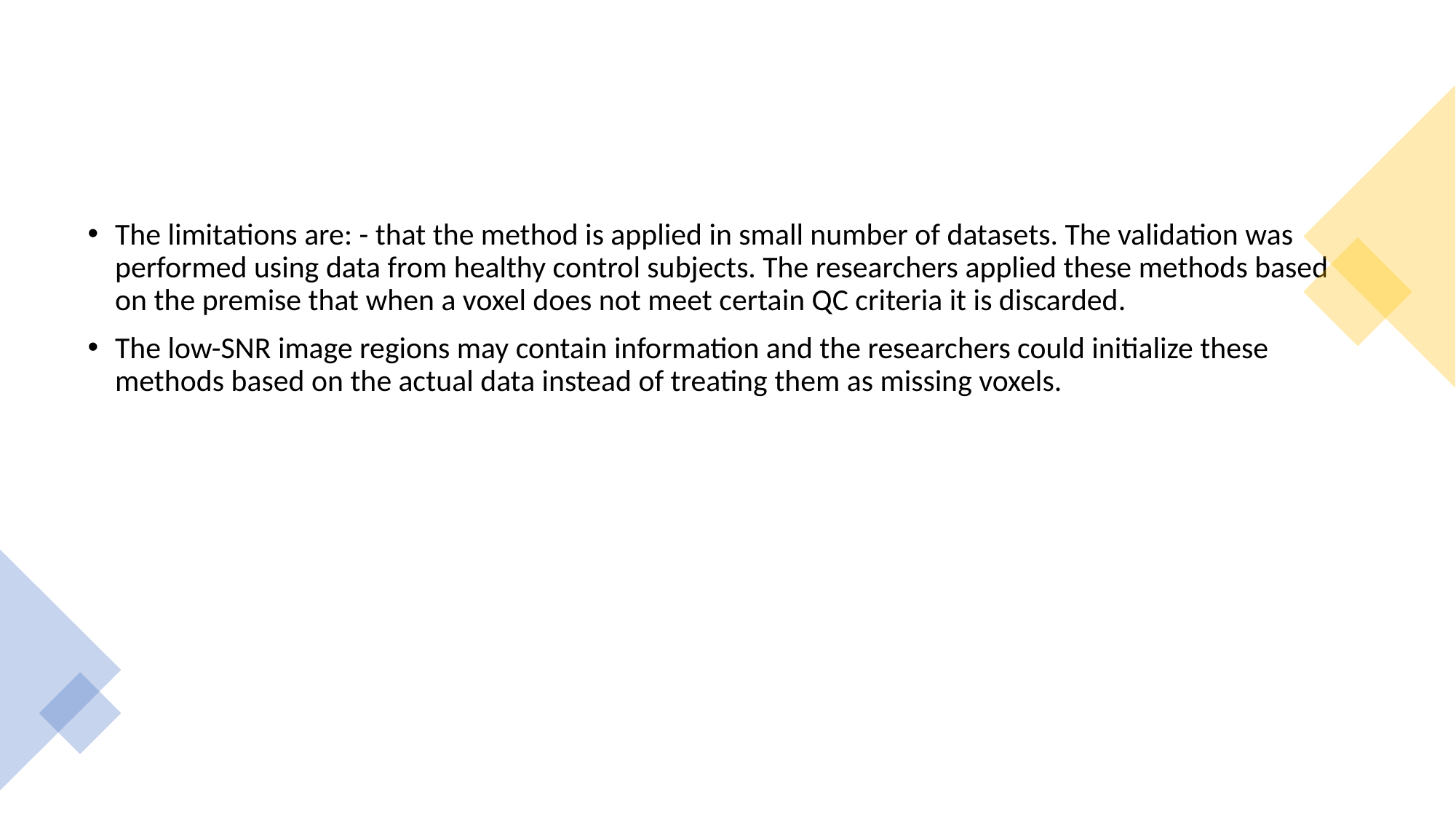

#

The limitations are: - that the method is applied in small number of datasets. The validation was performed using data from healthy control subjects. The researchers applied these methods based on the premise that when a voxel does not meet certain QC criteria it is discarded.
The low-SNR image regions may contain information and the researchers could initialize these methods based on the actual data instead of treating them as missing voxels.